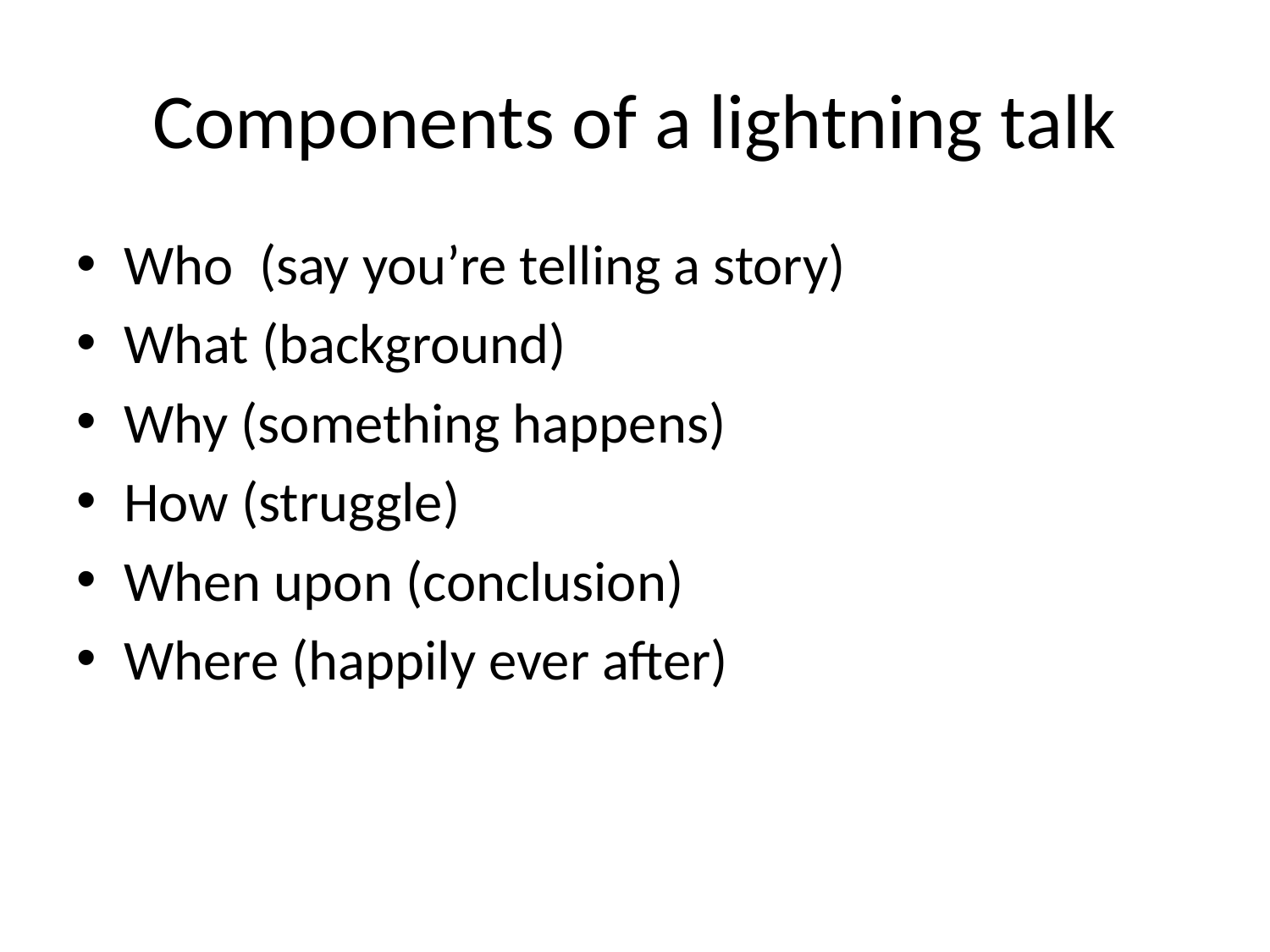

# Components of a lightning talk
Who  (say you’re telling a story)
What (background)
Why (something happens)
How (struggle)
When upon (conclusion)
Where (happily ever after)